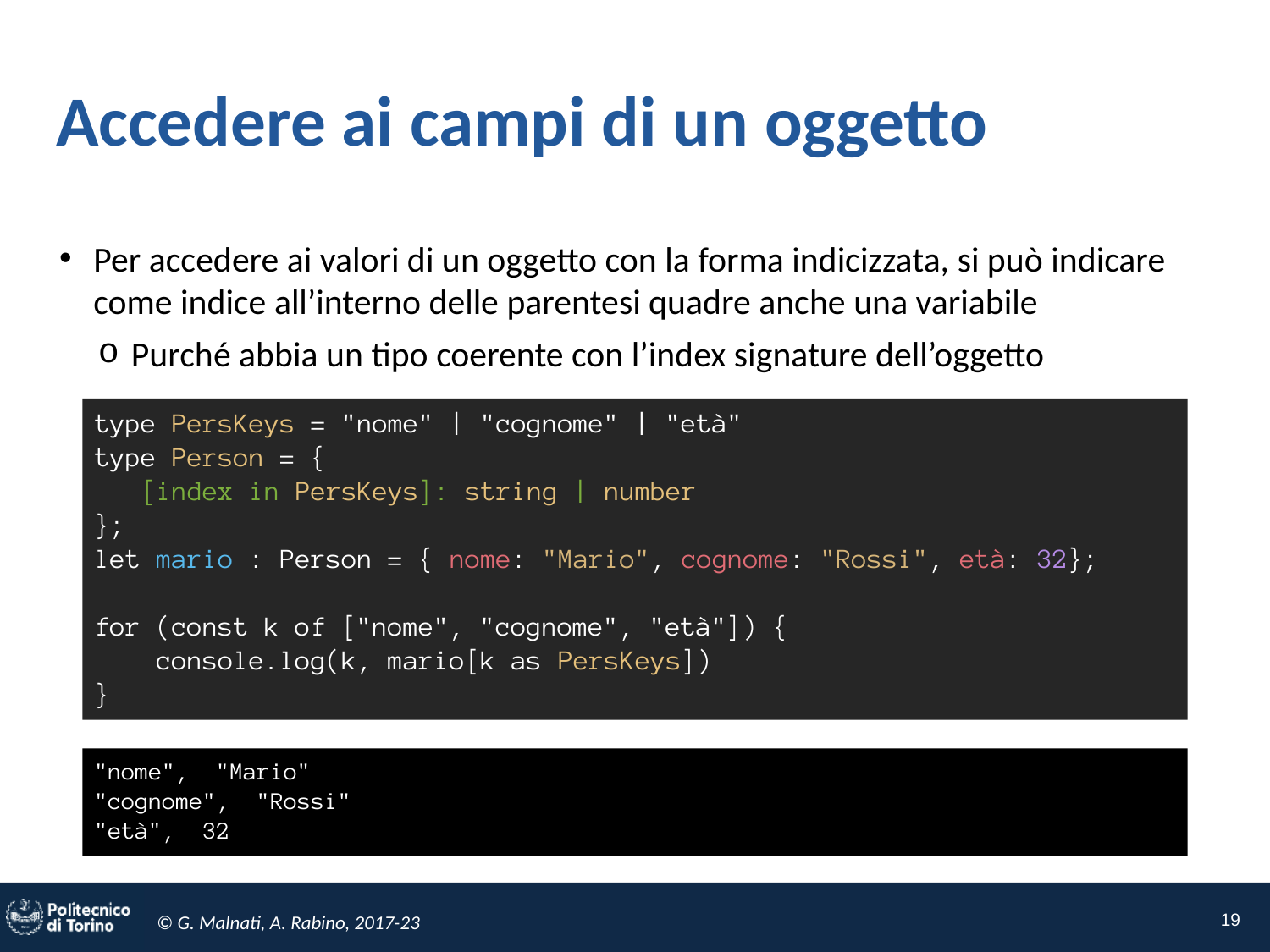

# Accedere ai campi di un oggetto
Per accedere ai valori di un oggetto con la forma indicizzata, si può indicare come indice all’interno delle parentesi quadre anche una variabile
Purché abbia un tipo coerente con l’index signature dell’oggetto

type PersKeys = "nome" | "cognome" | "età"
type Person = {
   [index in PersKeys]: string | number
};
let mario : Person = { nome: "Mario", cognome: "Rossi", età: 32};

for (const k of ["nome", "cognome", "età"]) {
    console.log(k, mario[k as PersKeys])
}

"nome",  "Mario"
"cognome",  "Rossi"
"età",  32
19